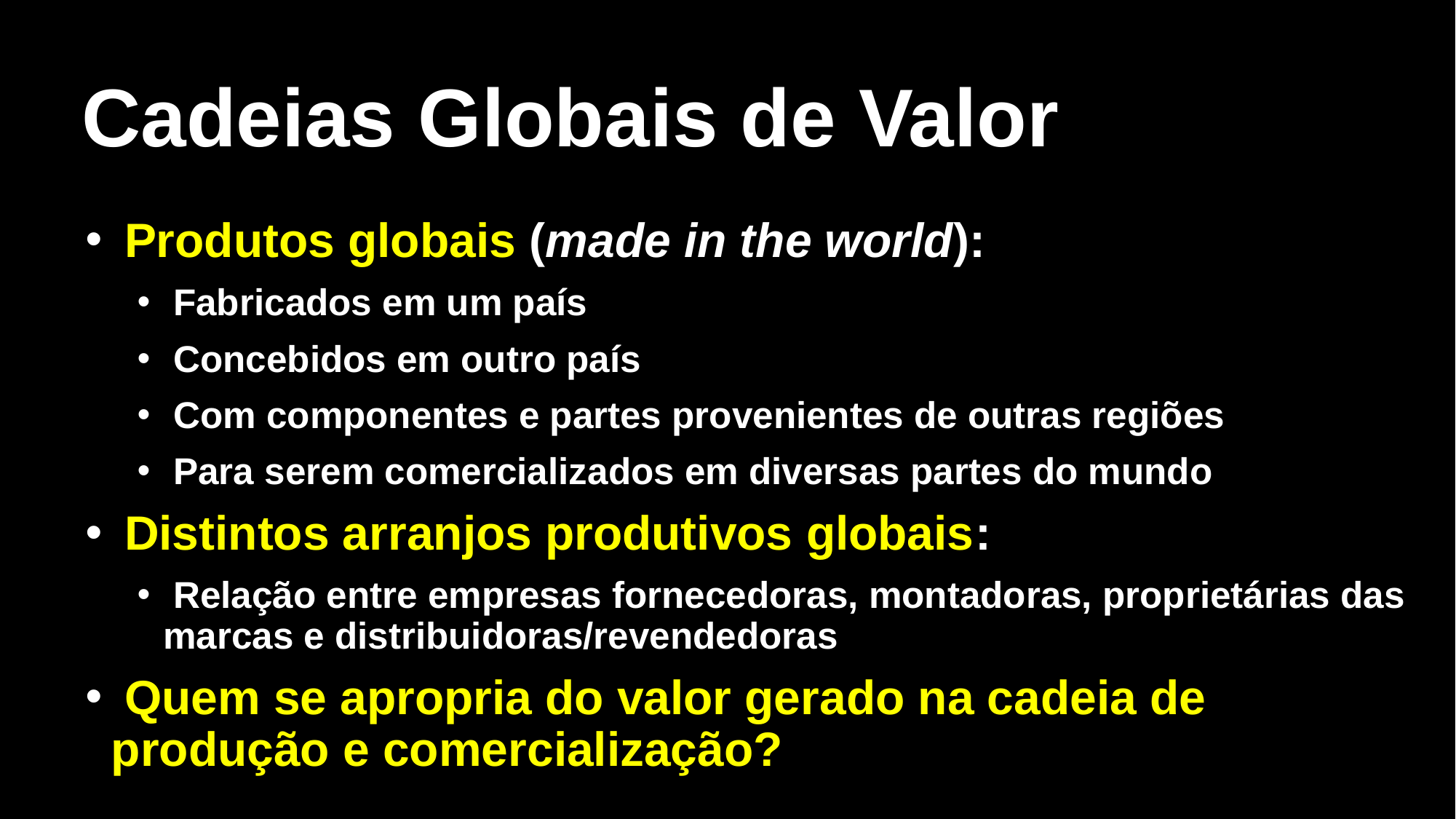

# Cadeias Globais de Valor
 Produtos globais (made in the world):
 Fabricados em um país
 Concebidos em outro país
 Com componentes e partes provenientes de outras regiões
 Para serem comercializados em diversas partes do mundo
 Distintos arranjos produtivos globais:
 Relação entre empresas fornecedoras, montadoras, proprietárias das marcas e distribuidoras/revendedoras
 Quem se apropria do valor gerado na cadeia de produção e comercialização?